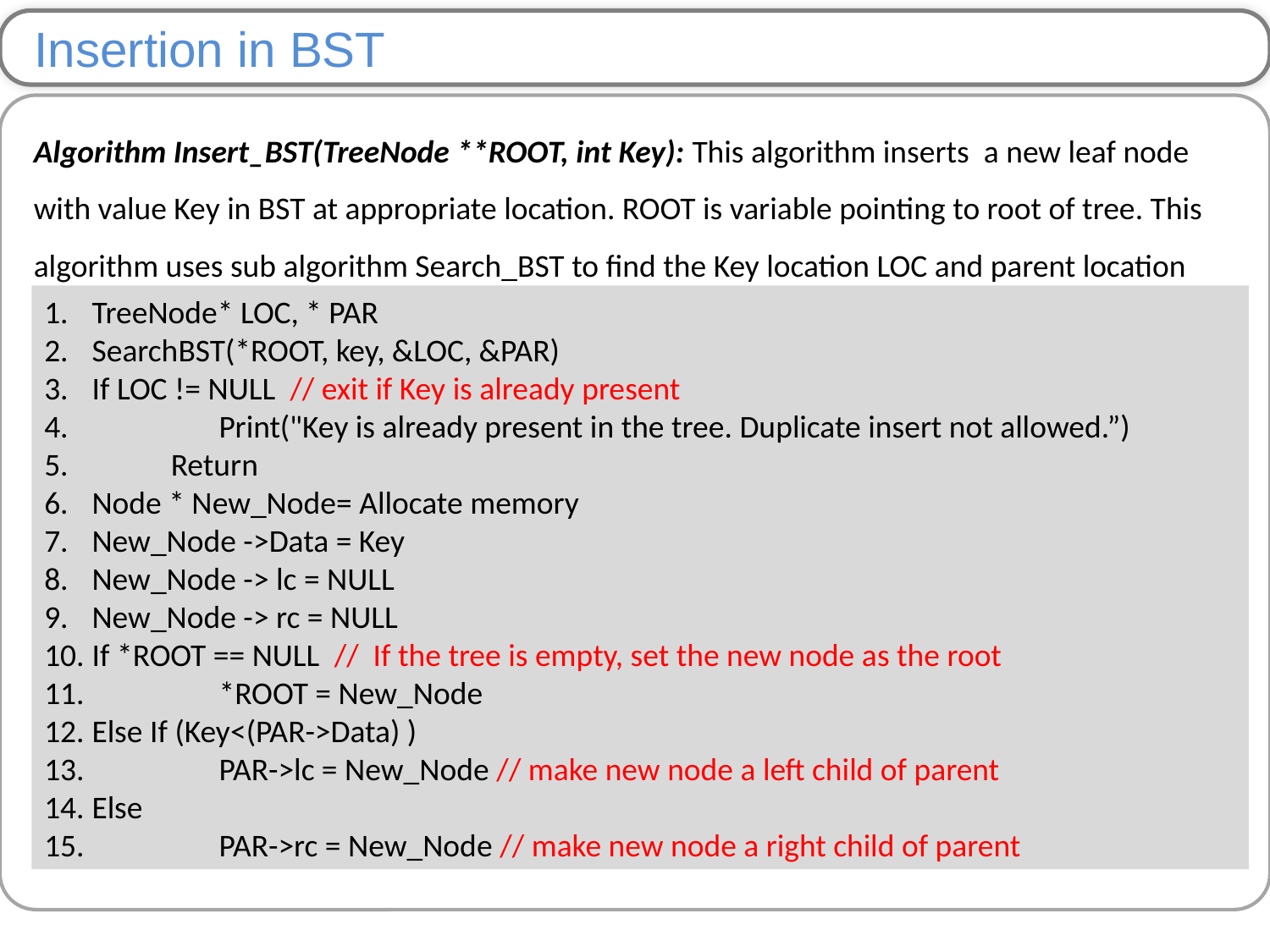

Insertion in BST

Algorithm Insert_BST(TreeNode **ROOT, int Key): This algorithm inserts  a new leaf node with value Key in BST at appropriate location. ROOT is variable pointing to root of tree. This algorithm uses sub algorithm Search_BST to find the Key location LOC and parent location PAR of Key.
TreeNode* LOC, * PAR
SearchBST(*ROOT, key, &LOC, &PAR)
If LOC != NULL  // exit if Key is already present
 	Print("Key is already present in the tree. Duplicate insert not allowed.”)
           Return
Node * New_Node= Allocate memory
New_Node ->Data = Key
New_Node -> lc = NULL
New_Node -> rc = NULL
If *ROOT == NULL  //  If the tree is empty, set the new node as the root
 	*ROOT = New_Node
Else If (Key<(PAR->Data) )
 	PAR->lc = New_Node // make new node a left child of parent
Else
 	PAR->rc = New_Node // make new node a right child of parent